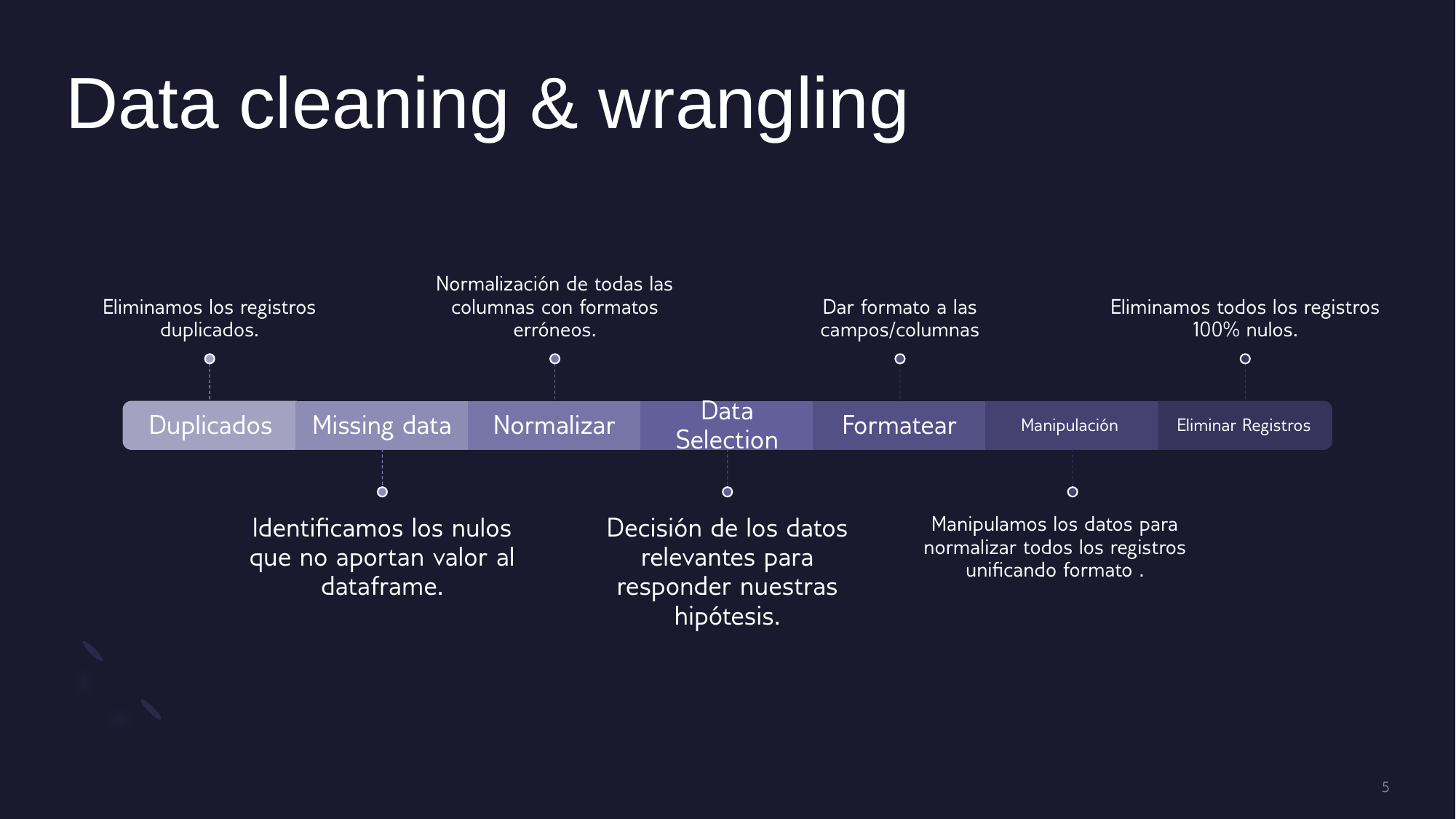

# Data cleaning & wrangling
Duplicados
Eliminamos los registros duplicados.
Missing data
Identificamos los nulos que no aportan valor al dataframe.
Normalizar
Normalización de todas las columnas con formatos erróneos.
Data Selection
Decisión de los datos relevantes para responder nuestras hipótesis.
Formatear
Dar formato a las campos/columnas
Manipulación
Eliminar Registros

Eliminamos todos los registros 100% nulos.

Manipulamos los datos para normalizar todos los registros unificando formato .
5